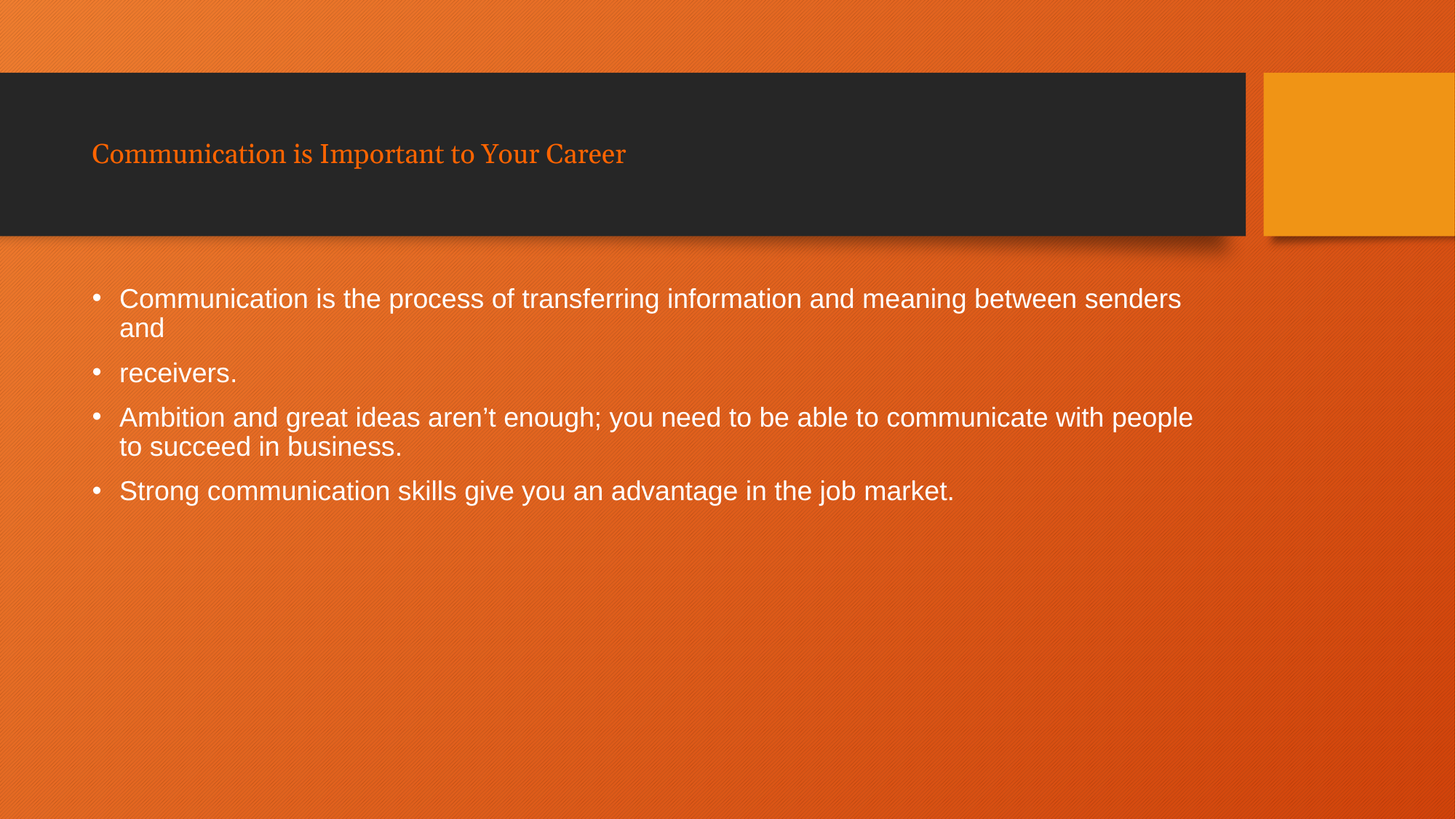

# Communication is Important to Your Career
Communication is the process of transferring information and meaning between senders and
receivers.
Ambition and great ideas aren’t enough; you need to be able to communicate with people to succeed in business.
Strong communication skills give you an advantage in the job market.